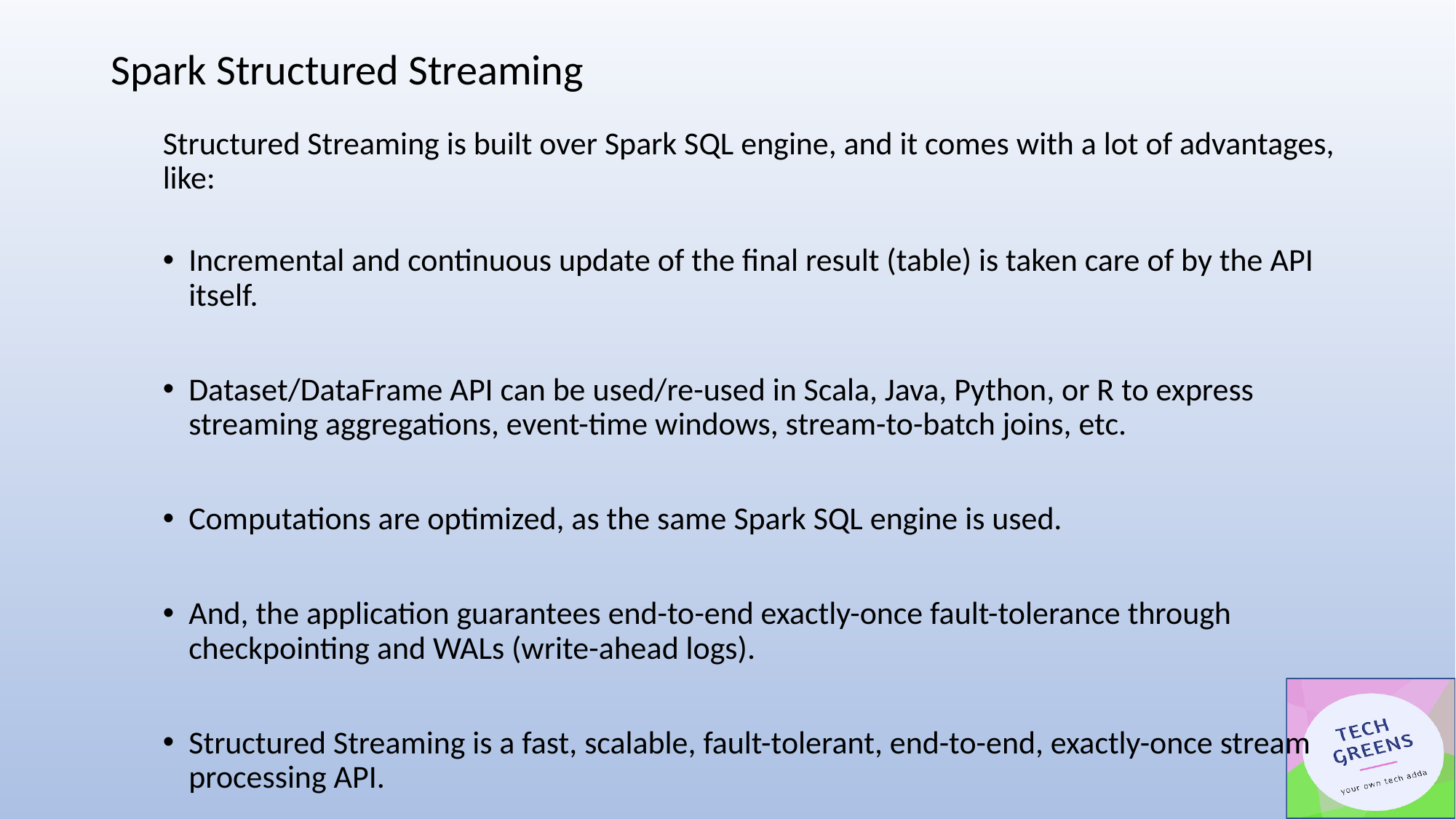

# Spark Structured Streaming
Structured Streaming is built over Spark SQL engine, and it comes with a lot of advantages, like:

Incremental and continuous update of the final result (table) is taken care of by the API itself.

Dataset/DataFrame API can be used/re-used in Scala, Java, Python, or R to express streaming aggregations, event-time windows, stream-to-batch joins, etc.

Computations are optimized, as the same Spark SQL engine is used.

And, the application guarantees end-to-end exactly-once fault-tolerance through checkpointing and WALs (write-ahead logs).

Structured Streaming is a fast, scalable, fault-tolerant, end-to-end, exactly-once stream processing API.